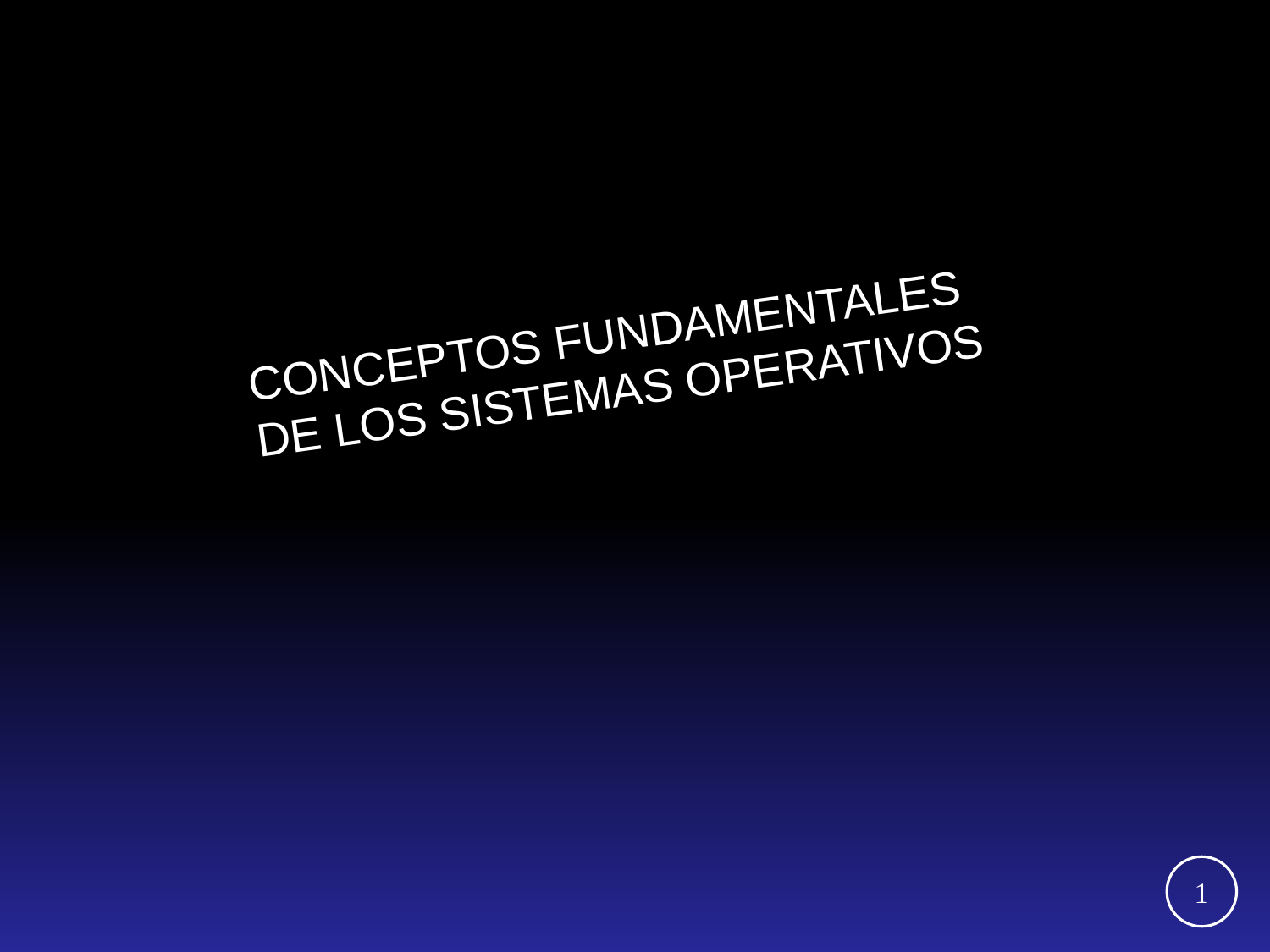

# Conceptos Fundamentales de los Sistemas Operativos
1